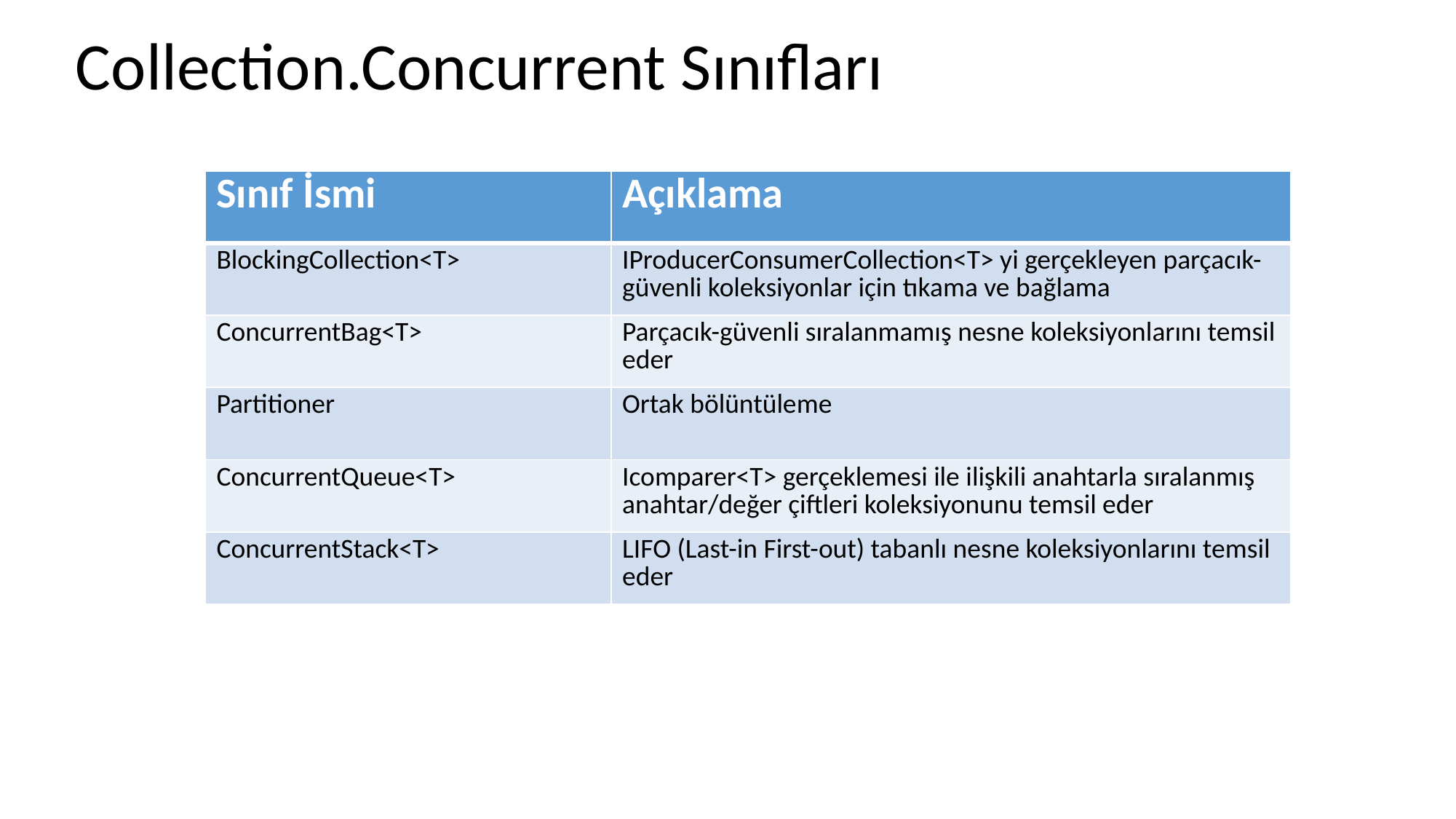

# Collection.Concurrent Sınıfları
| Sınıf İsmi | Açıklama |
| --- | --- |
| BlockingCollection<T> | IProducerConsumerCollection<T> yi gerçekleyen parçacık-güvenli koleksiyonlar için tıkama ve bağlama |
| ConcurrentBag<T> | Parçacık-güvenli sıralanmamış nesne koleksiyonlarını temsil eder |
| Partitioner | Ortak bölüntüleme |
| ConcurrentQueue<T> | Icomparer<T> gerçeklemesi ile ilişkili anahtarla sıralanmış anahtar/değer çiftleri koleksiyonunu temsil eder |
| ConcurrentStack<T> | LIFO (Last-in First-out) tabanlı nesne koleksiyonlarını temsil eder |
15.04.2018
20